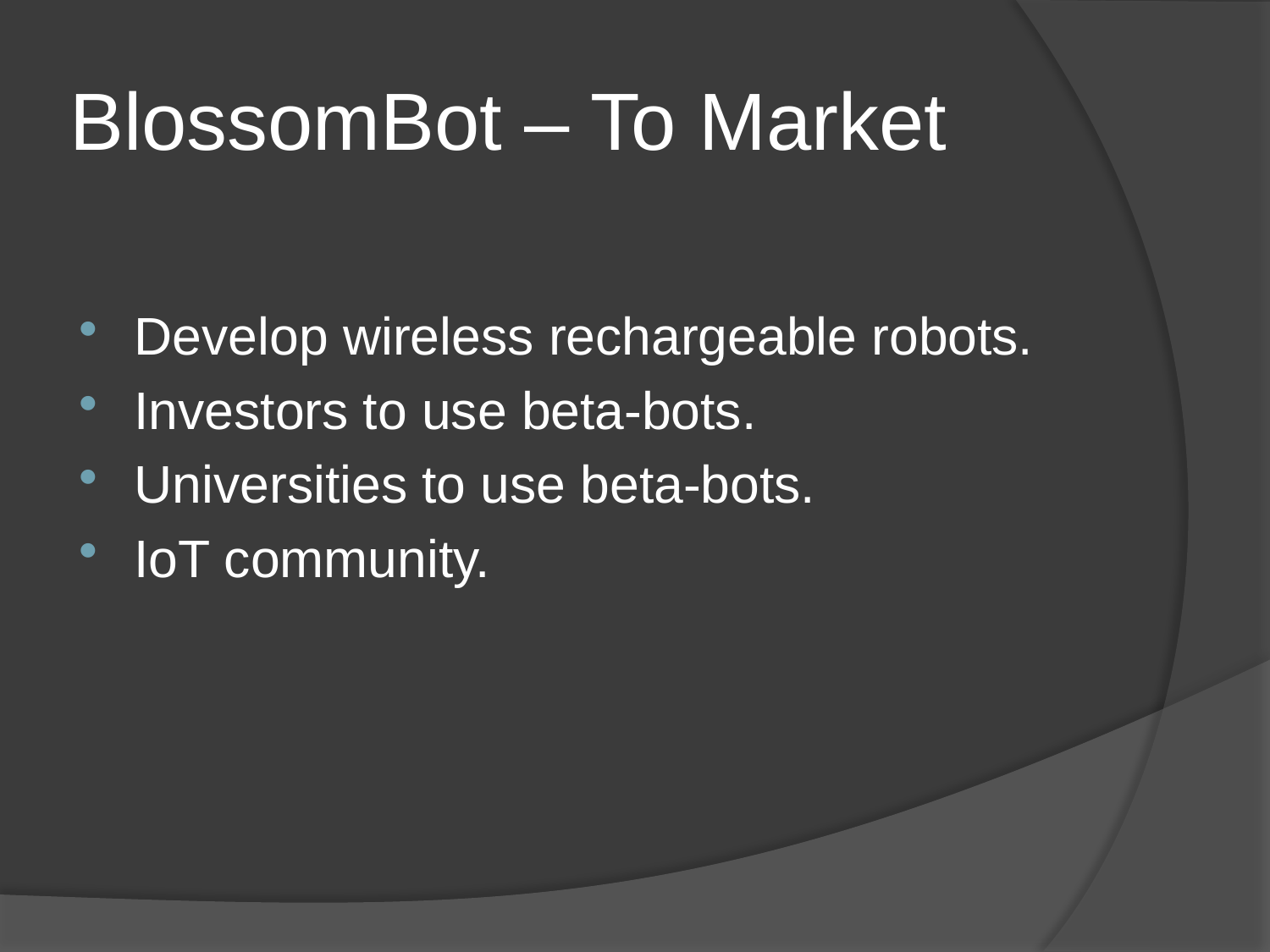

# BlossomBot – To Market

Develop wireless rechargeable robots.
Investors to use beta-bots.
Universities to use beta-bots.
IoT community.